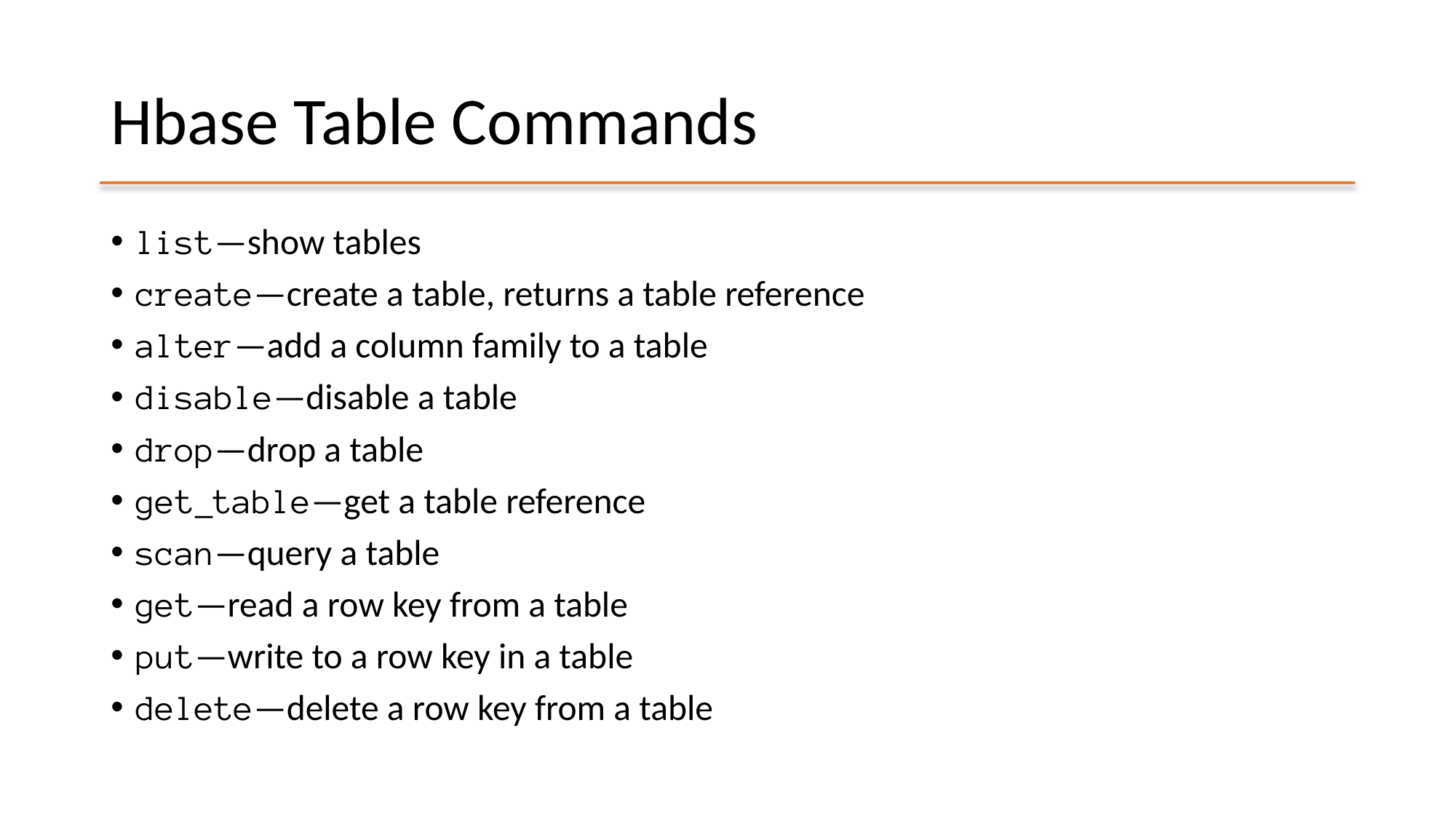

# Hbase Table Commands
list—show tables
create—create a table, returns a table reference
alter—add a column family to a table
disable—disable a table
drop—drop a table
get_table—get a table reference
scan—query a table
get—read a row key from a table
put—write to a row key in a table
delete—delete a row key from a table